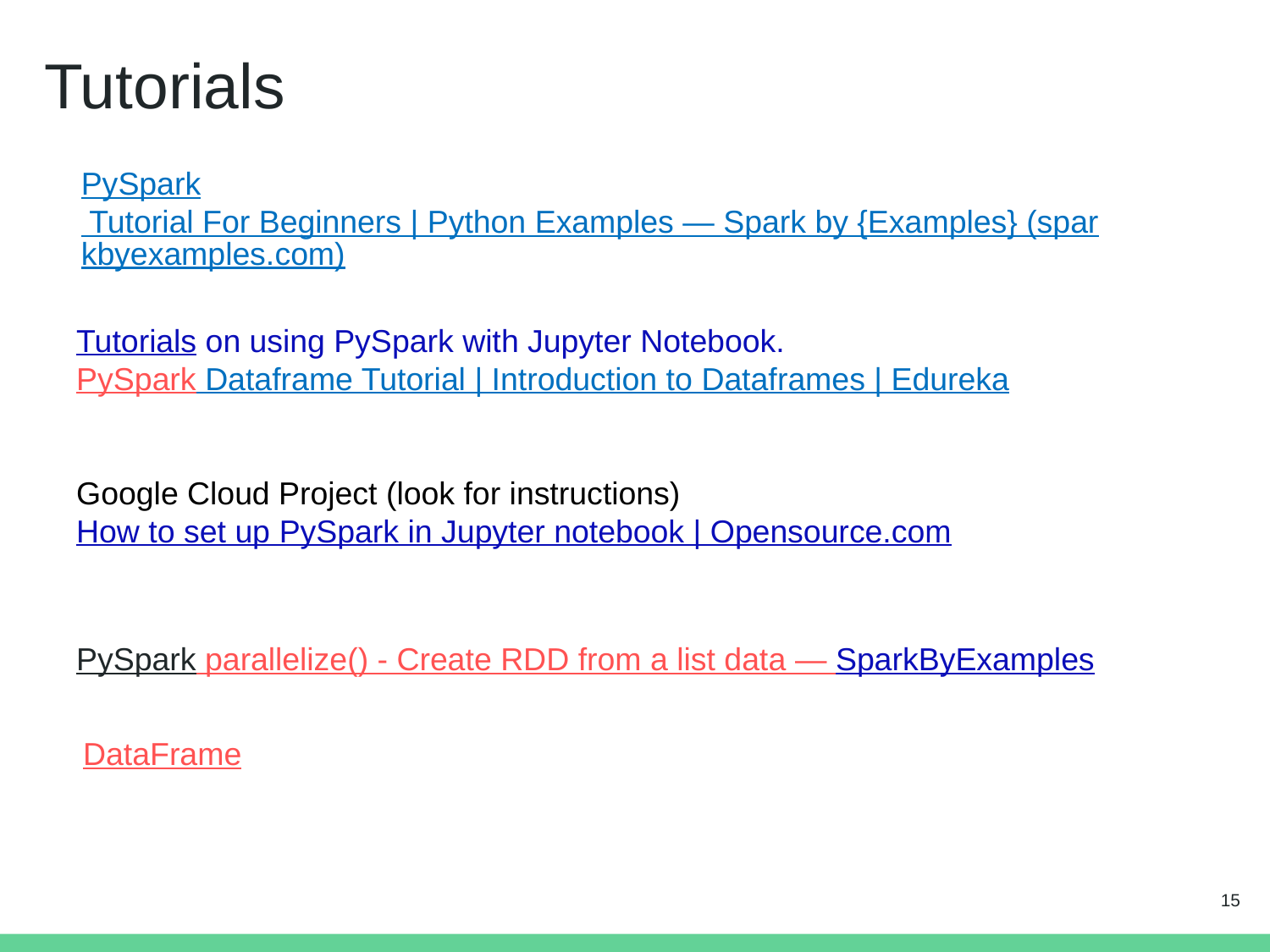

# Tutorials
PySpark Tutorial For Beginners | Python Examples — Spark by {Examples} (sparkbyexamples.com)
Tutorials on using PySpark with Jupyter Notebook.
PySpark Dataframe Tutorial | Introduction to Dataframes | Edureka

Google Cloud Project (look for instructions)
How to set up PySpark in Jupyter notebook | Opensource.com

PySpark parallelize() - Create RDD from a list data — SparkByExamples
DataFrame
15